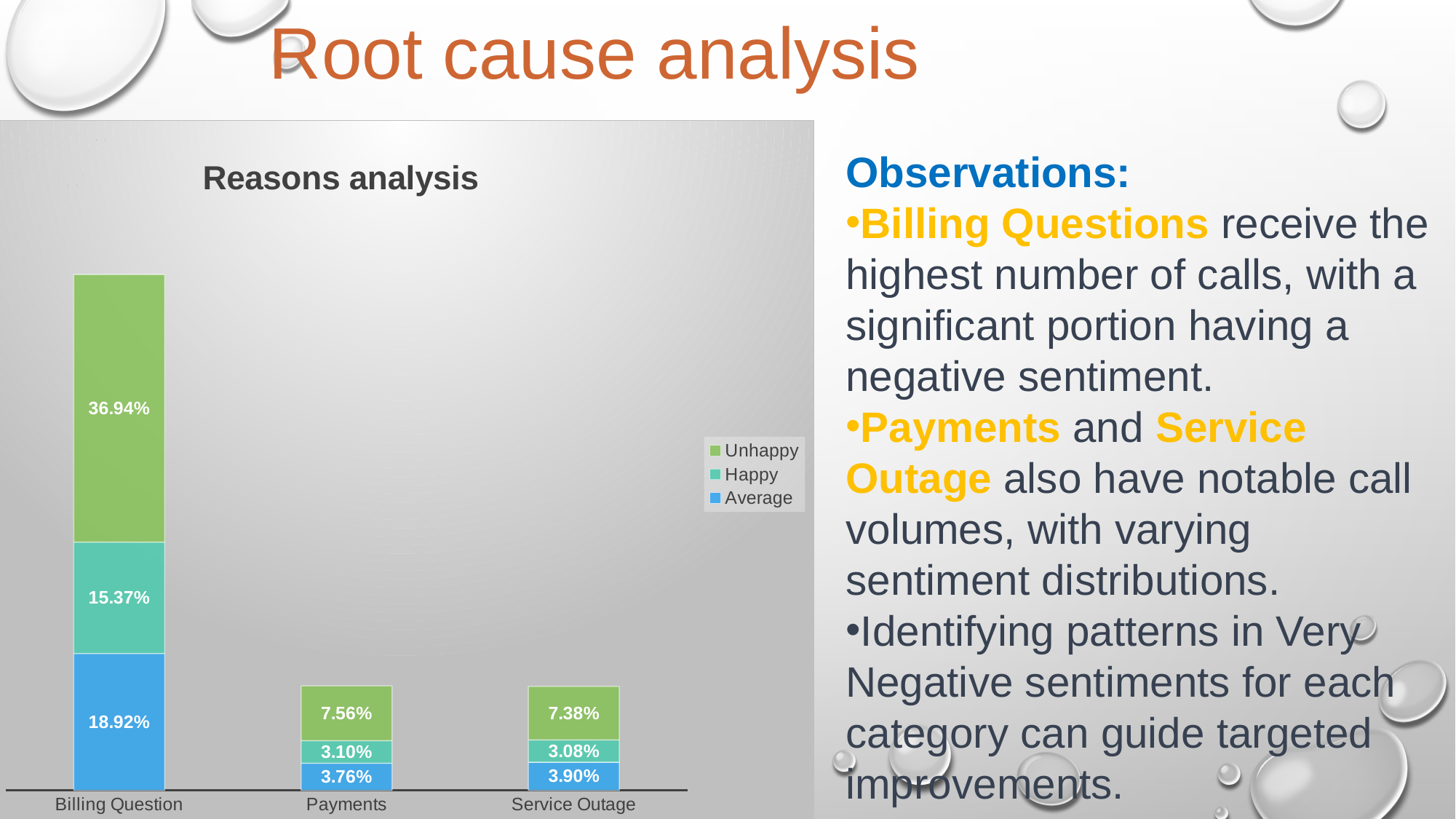

Root cause analysis

### Chart: Reasons analysis

| Category | Average | Happy | Unhappy |
|---|---|---|---|
| Billing Question | 0.1891867277860417 | 0.15366868036793055 | 0.3693876931483562 |
| Payments | 0.037582344191129595 | 0.030994808900761967 | 0.0755896906590571 |
| Service Outage | 0.03897878024346559 | 0.030812665067848577 | 0.07379860963540875 |
Observations:
Billing Questions receive the highest number of calls, with a significant portion having a negative sentiment.
Payments and Service Outage also have notable call volumes, with varying sentiment distributions.
Identifying patterns in Very Negative sentiments for each category can guide targeted improvements.